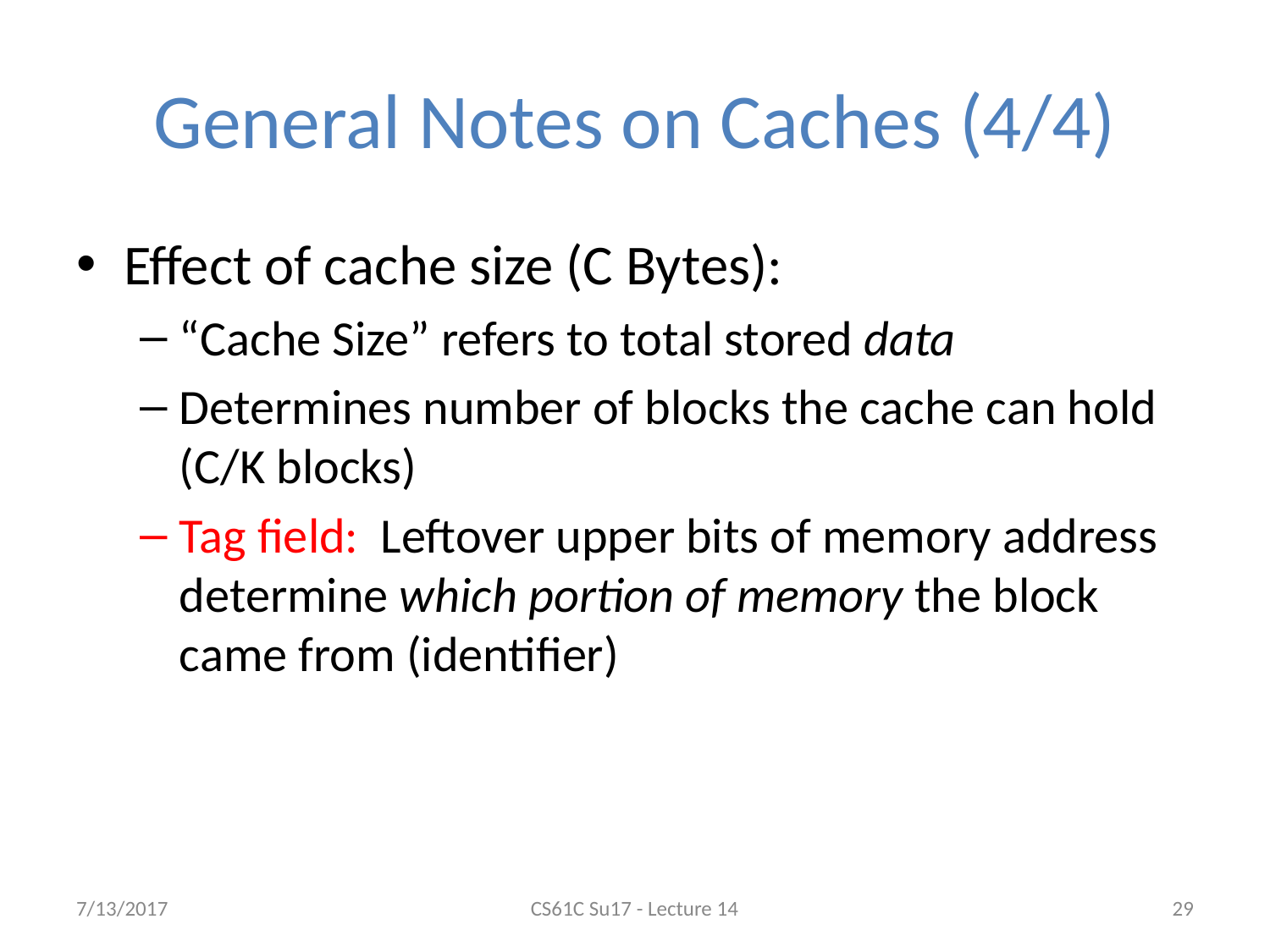

# General Notes on Caches (4/4)
Effect of cache size (C Bytes):
“Cache Size” refers to total stored data
Determines number of blocks the cache can hold (C/K blocks)
Tag field:  Leftover upper bits of memory address determine which portion of memory the block came from (identifier)
7/13/2017
CS61C Su17 - Lecture 14
29